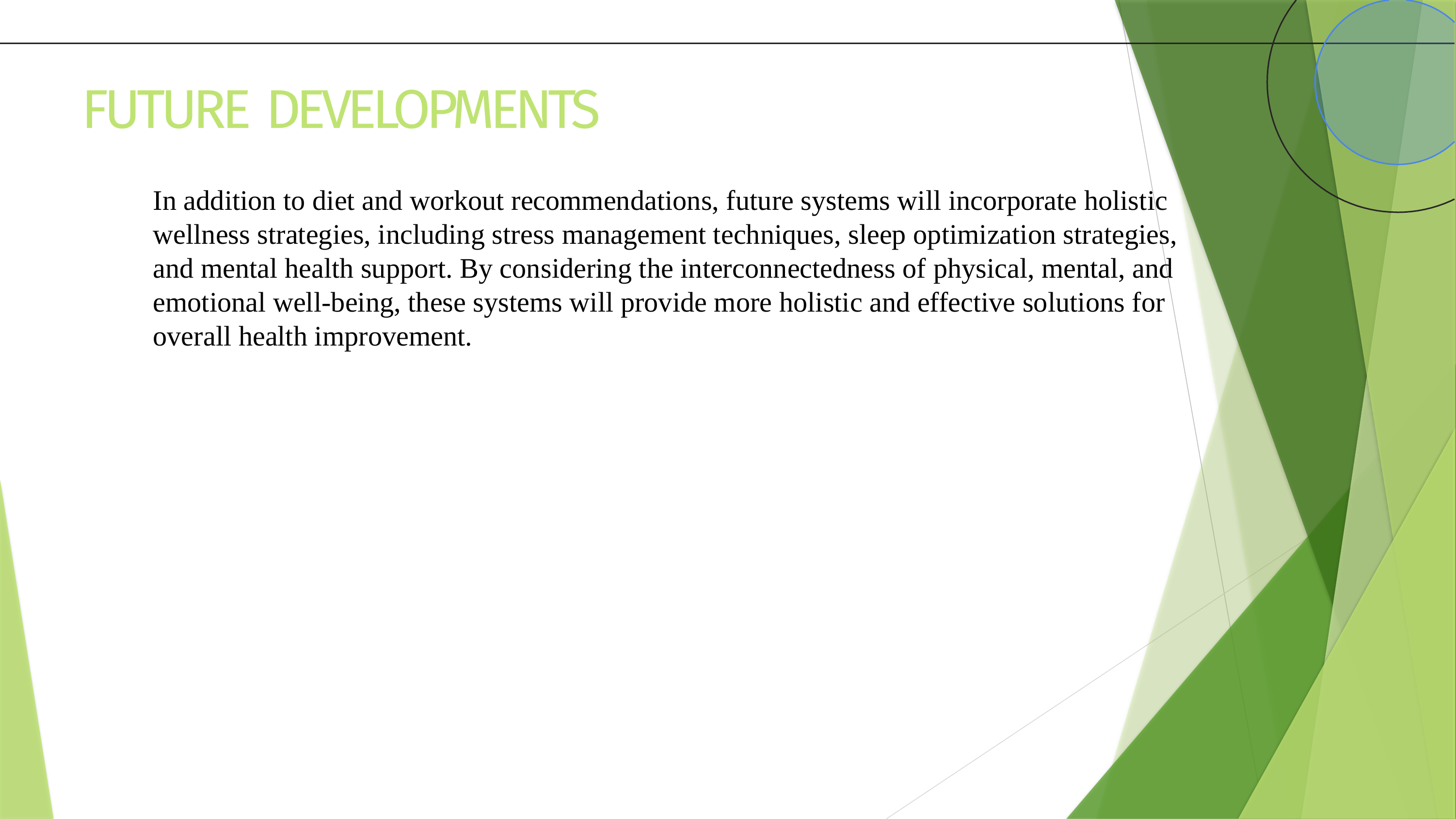

# FUTURE DEVELOPMENTS
In addition to diet and workout recommendations, future systems will incorporate holistic wellness strategies, including stress management techniques, sleep optimization strategies, and mental health support. By considering the interconnectedness of physical, mental, and emotional well-being, these systems will provide more holistic and effective solutions for overall health improvement.